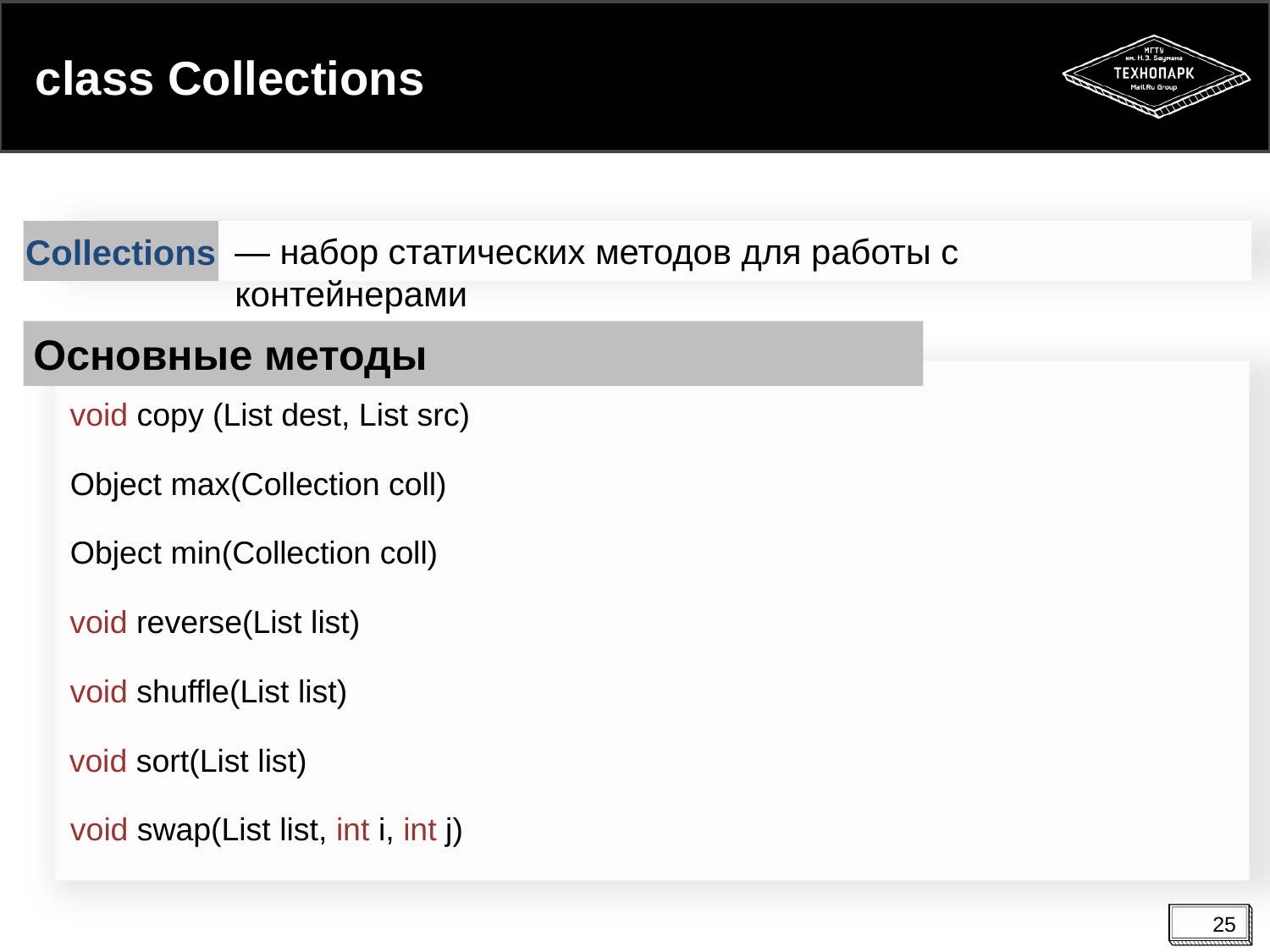

# class Collections
Collections

― набор статических методов для работы с контейнерами
Основные методы

void copy (List dest, List src)
Object max(Collection coll)
Object min(Collection coll)
void reverse(List list)
void shuffle(List list)
void sort(List list)
void swap(List list, int i, int j)
25